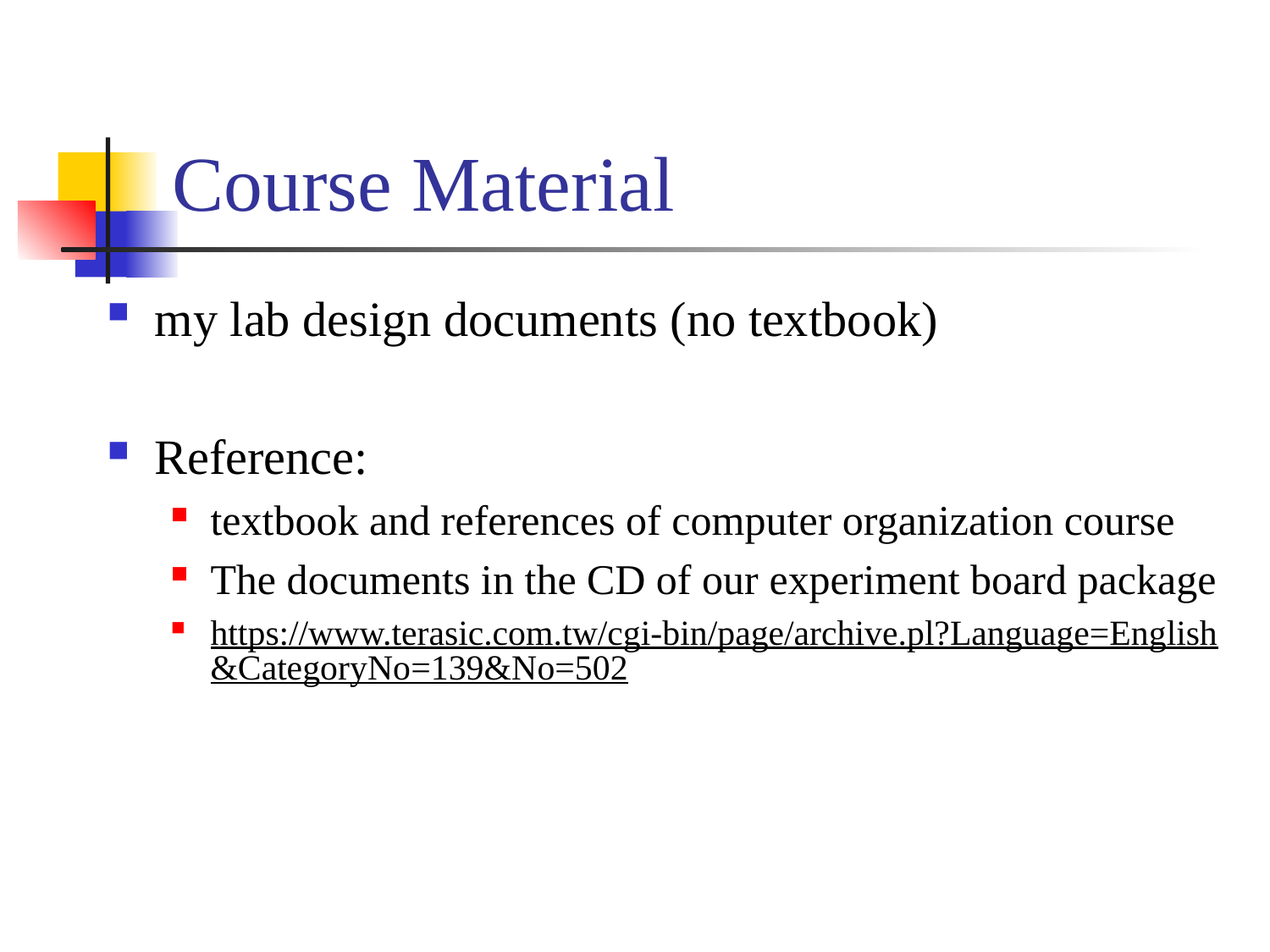

# Course Material
my lab design documents (no textbook)

Reference:
textbook and references of computer organization course
The documents in the CD of our experiment board package
https://www.terasic.com.tw/cgi-bin/page/archive.pl?Language=English&CategoryNo=139&No=502